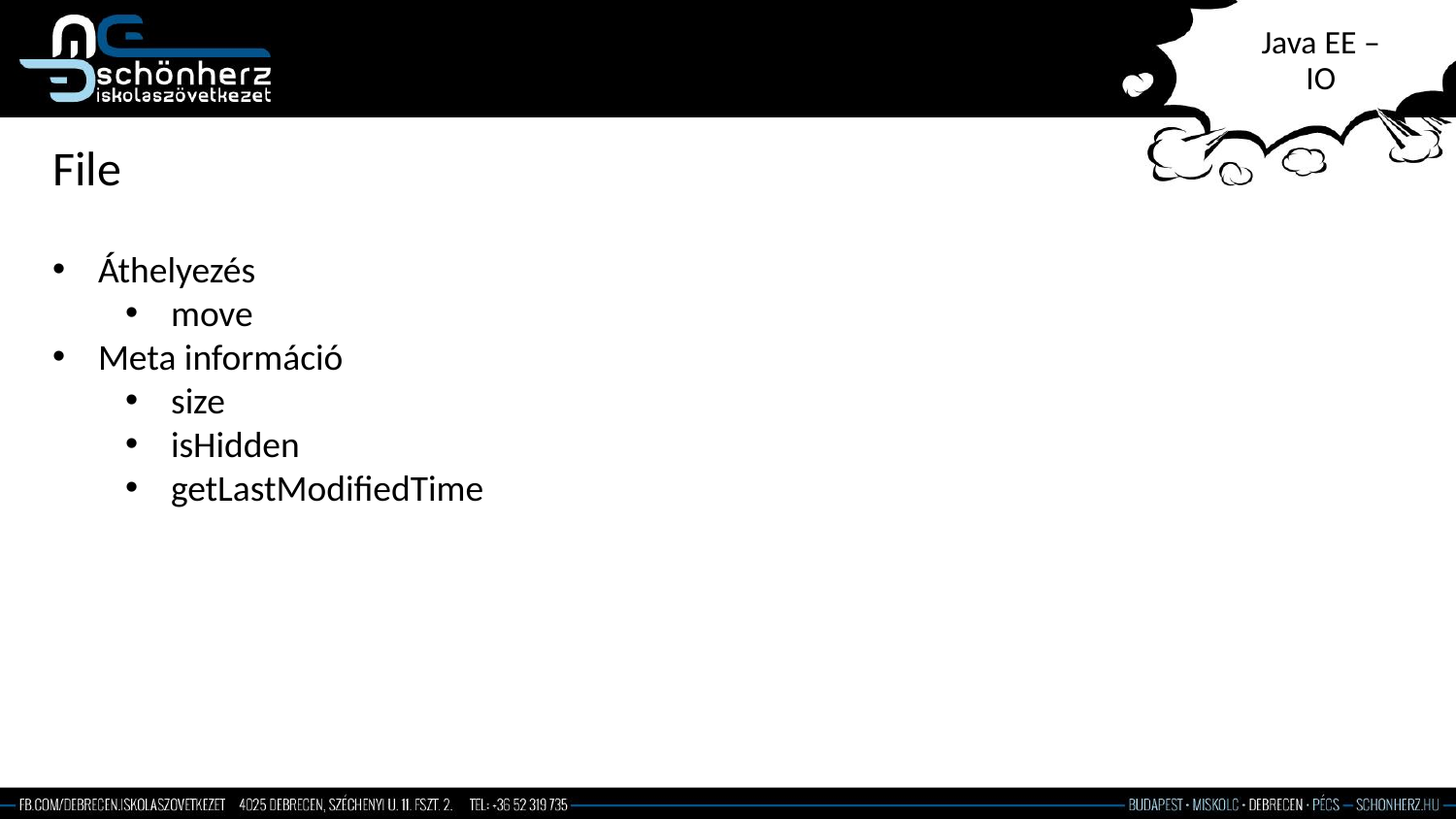

# Java EE – IO
File
Áthelyezés
move
Meta információ
size
isHidden
getLastModifiedTime